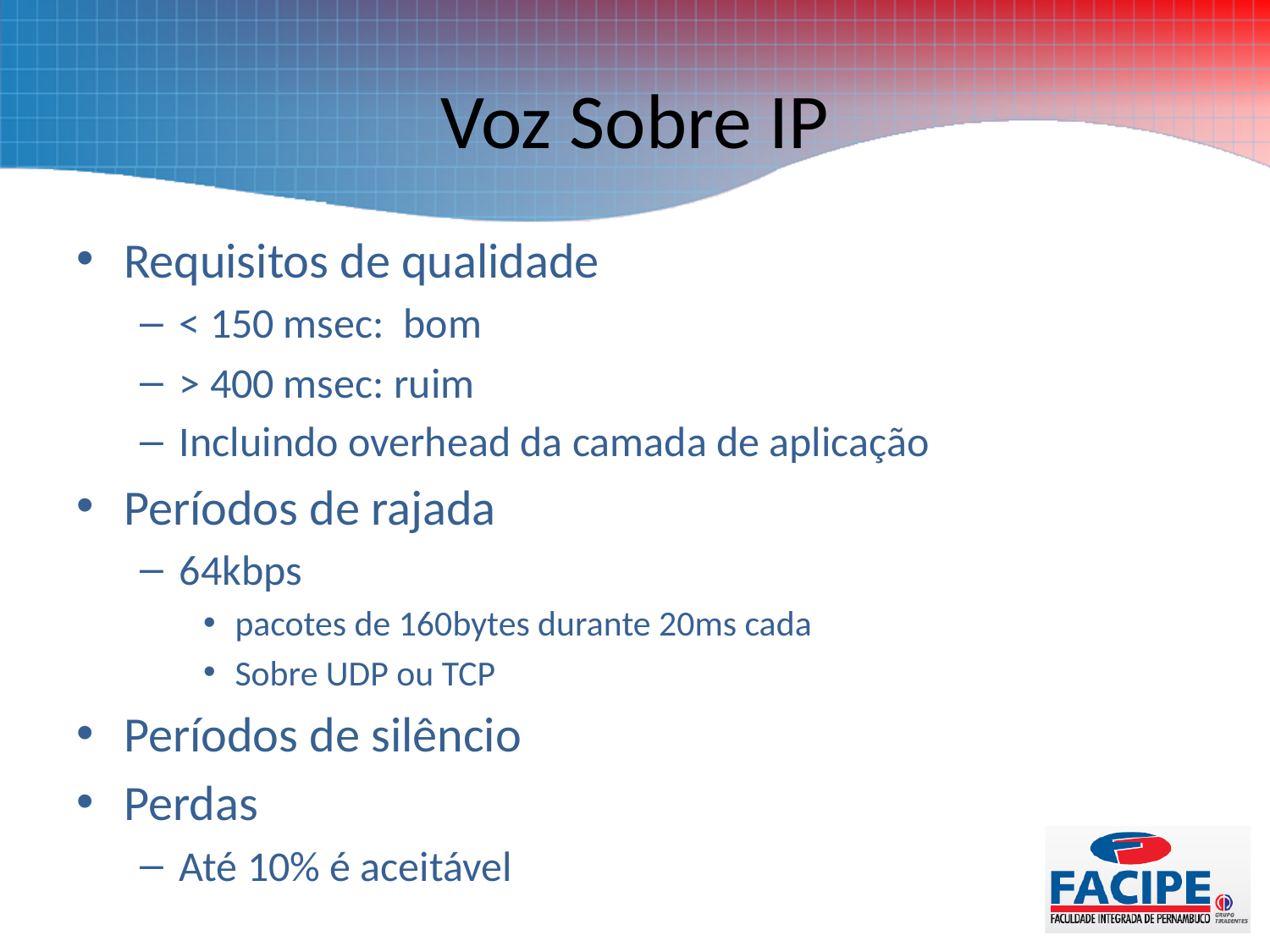

# Voz Sobre IP
Requisitos de qualidade
< 150 msec:  bom
> 400 msec: ruim
Incluindo overhead da camada de aplicação
Períodos de rajada
64kbps
pacotes de 160bytes durante 20ms cada
Sobre UDP ou TCP
Períodos de silêncio
Perdas
Até 10% é aceitável